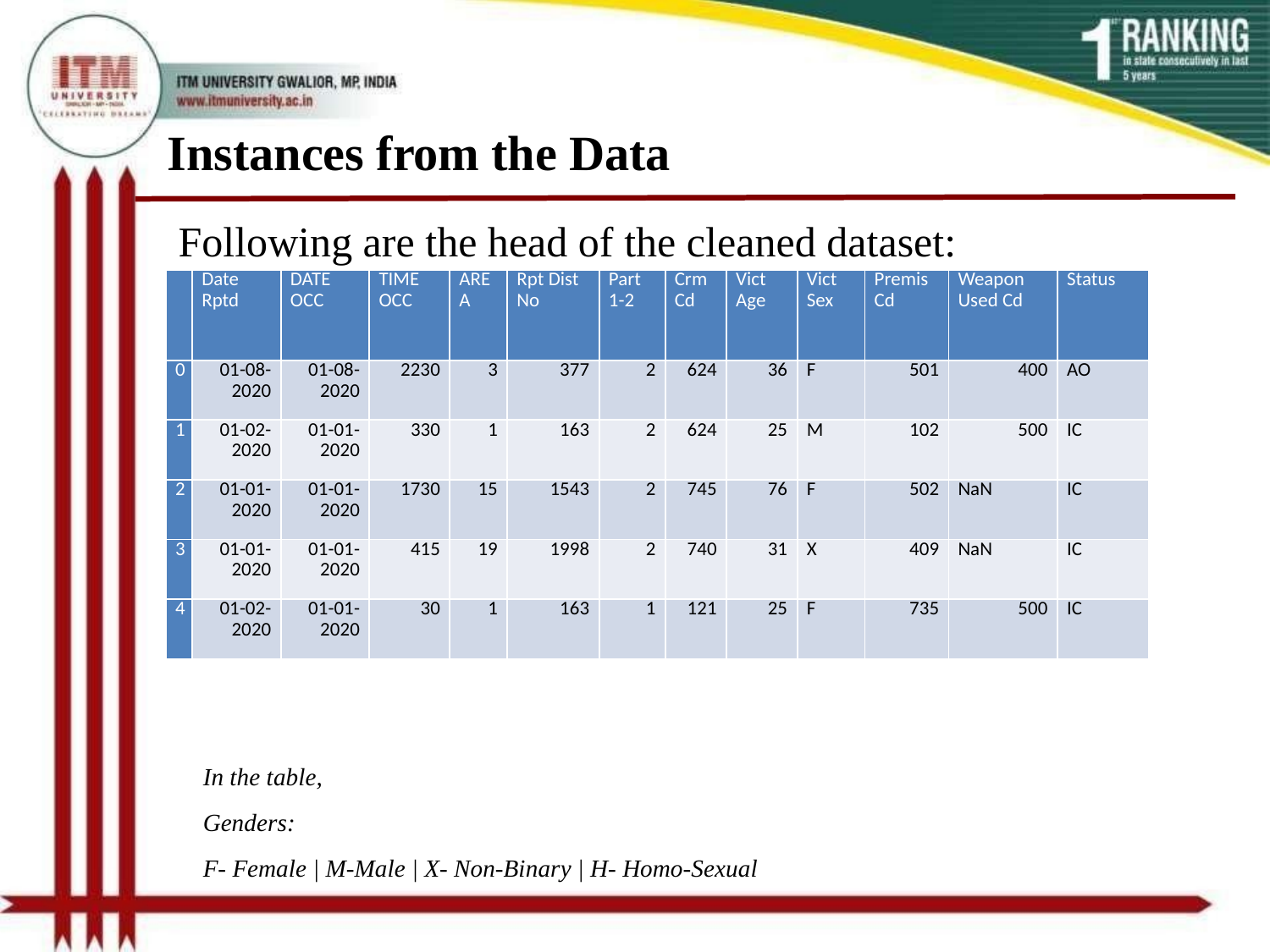

# Instances from the Data

Following are the head of the cleaned dataset:
|  | Date Rptd | DATE OCC | TIME OCC | AREA | Rpt Dist No | Part 1-2 | Crm Cd | Vict Age | Vict Sex | Premis Cd | Weapon Used Cd | Status |
| --- | --- | --- | --- | --- | --- | --- | --- | --- | --- | --- | --- | --- |
| 0 | 01-08-2020 | 01-08-2020 | 2230 | 3 | 377 | 2 | 624 | 36 | F | 501 | 400 | AO |
| 1 | 01-02-2020 | 01-01-2020 | 330 | 1 | 163 | 2 | 624 | 25 | M | 102 | 500 | IC |
| 2 | 01-01-2020 | 01-01-2020 | 1730 | 15 | 1543 | 2 | 745 | 76 | F | 502 | NaN | IC |
| 3 | 01-01-2020 | 01-01-2020 | 415 | 19 | 1998 | 2 | 740 | 31 | X | 409 | NaN | IC |
| 4 | 01-02-2020 | 01-01-2020 | 30 | 1 | 163 | 1 | 121 | 25 | F | 735 | 500 | IC |
In the table,
Genders:
F- Female | M-Male | X- Non-Binary | H- Homo-Sexual